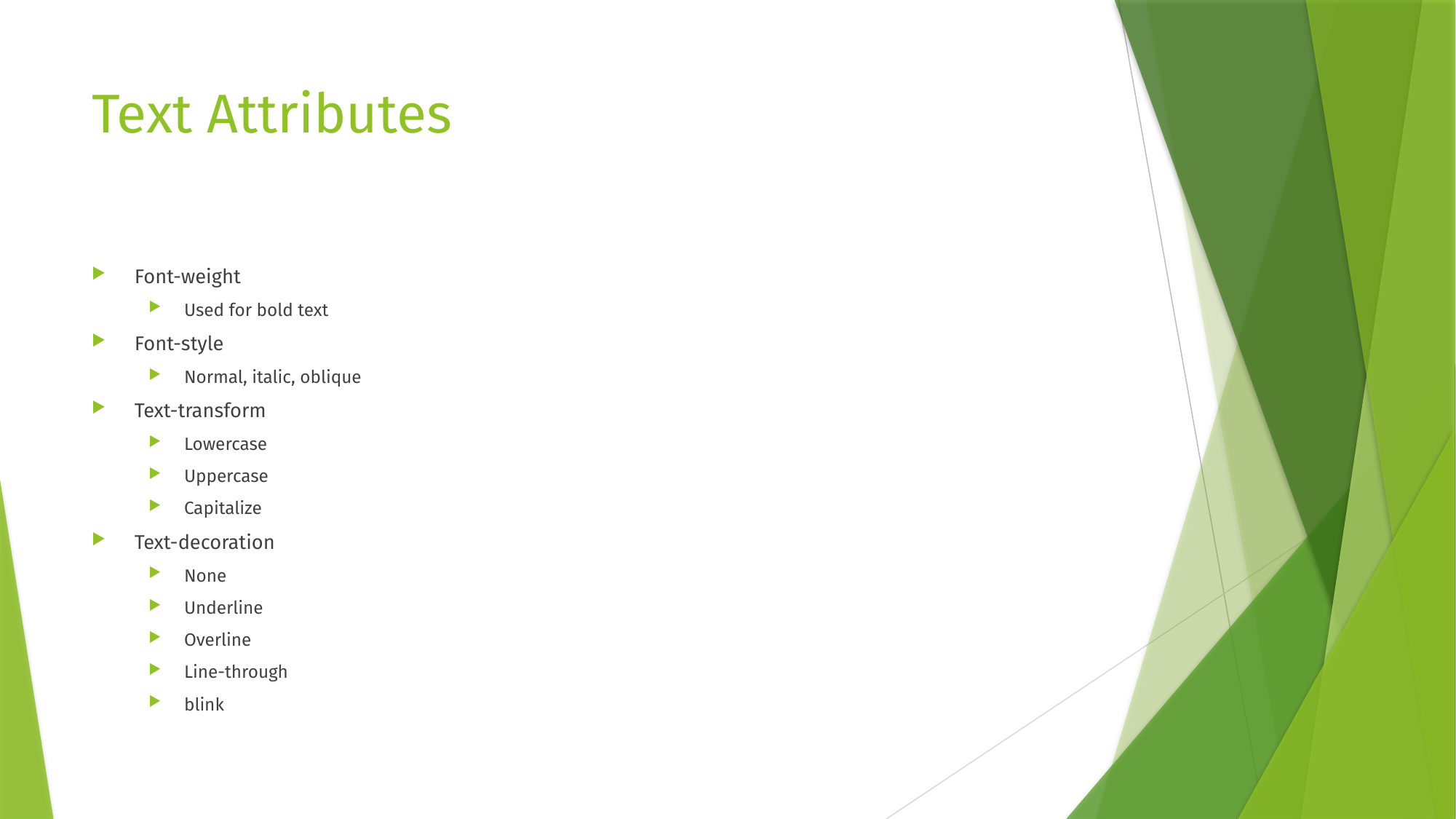

# Text Attributes
Font-weight
Used for bold text
Font-style
Normal, italic, oblique
Text-transform
Lowercase
Uppercase
Capitalize
Text-decoration
None
Underline
Overline
Line-through
blink